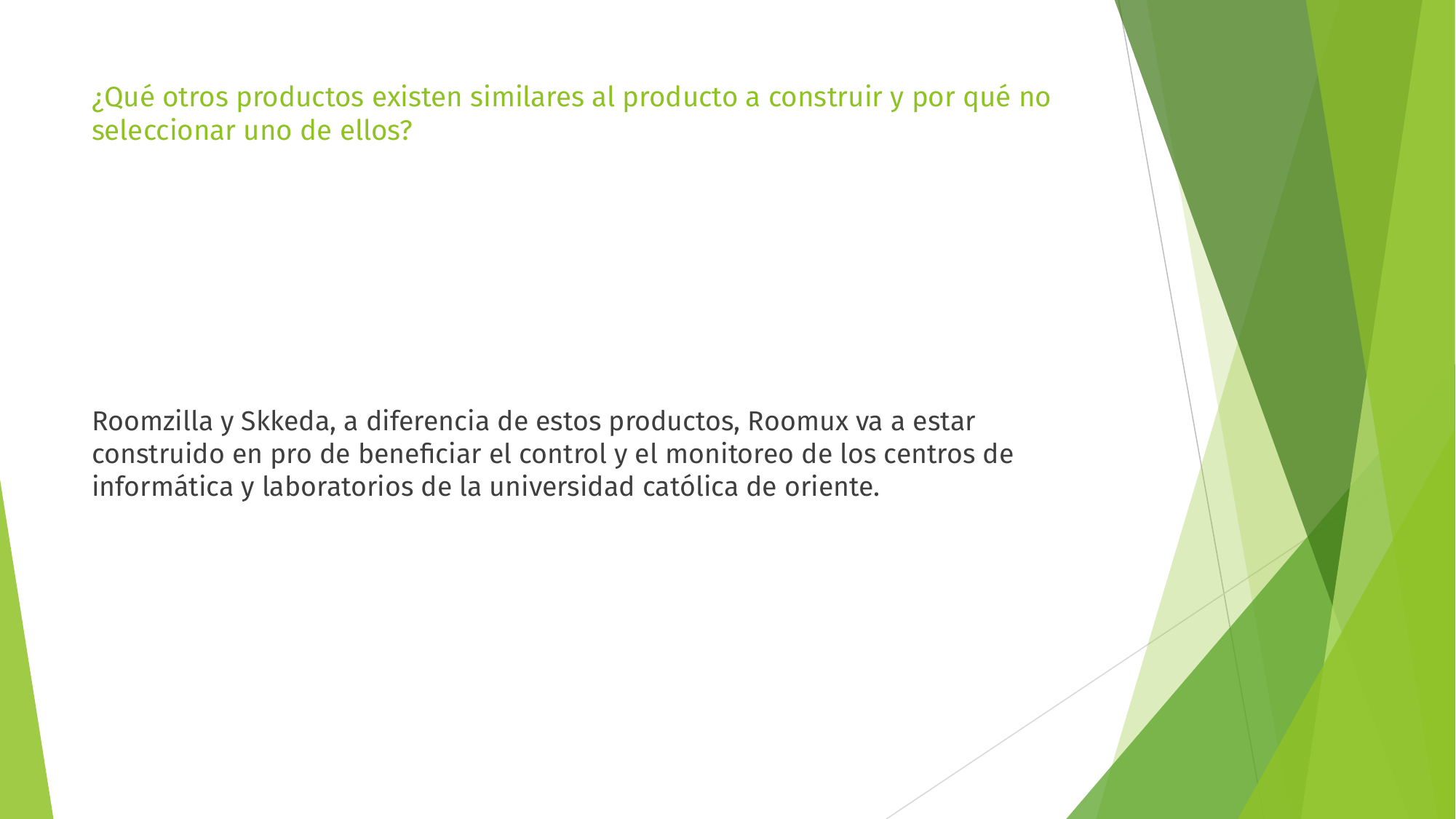

# ¿Qué otros productos existen similares al producto a construir y por qué no seleccionar uno de ellos?
Roomzilla y Skkeda, a diferencia de estos productos, Roomux va a estar construido en pro de beneficiar el control y el monitoreo de los centros de informática y laboratorios de la universidad católica de oriente.